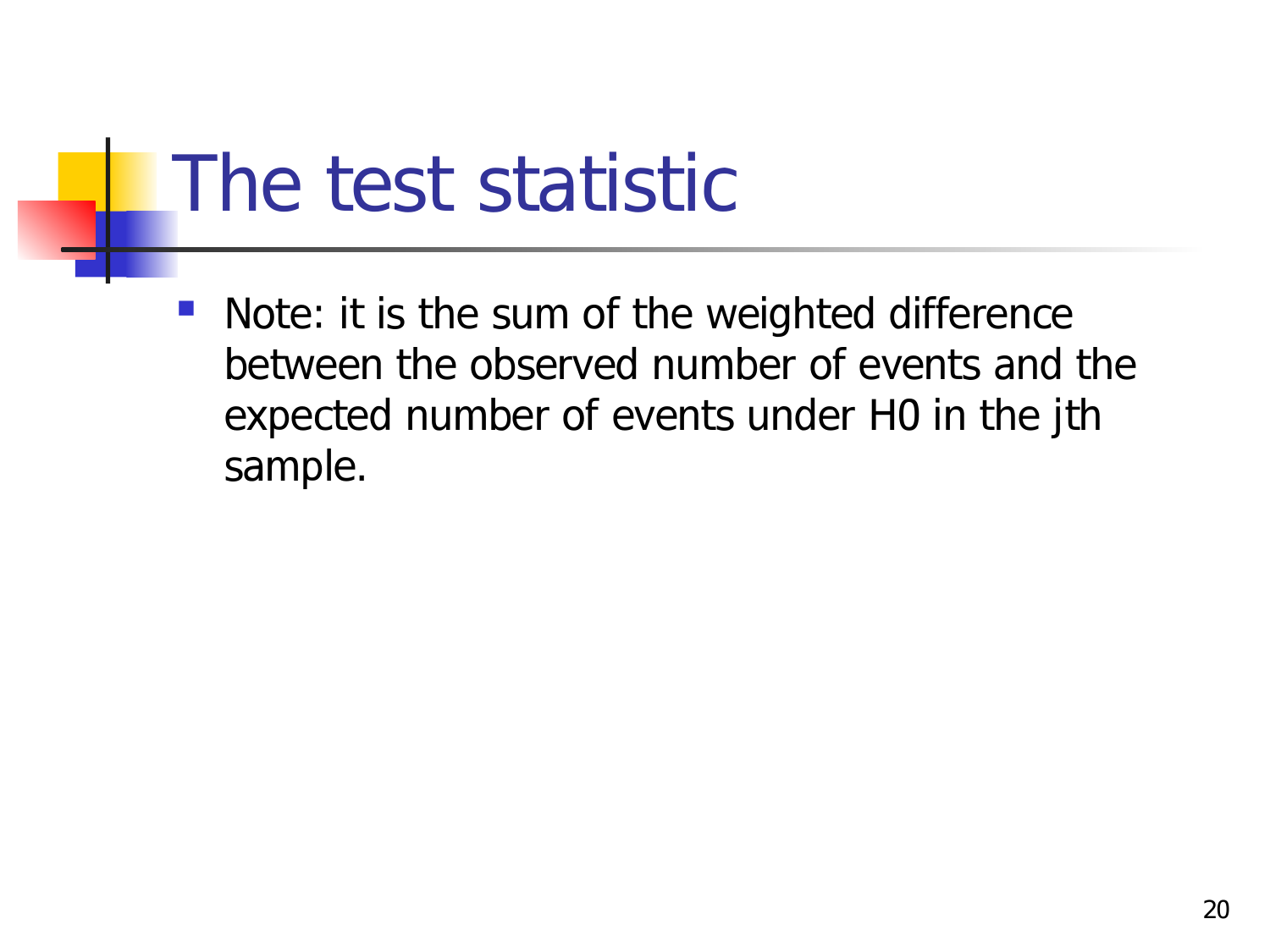

# The test statistic
Note: it is the sum of the weighted difference between the observed number of events and the expected number of events under H0 in the jth sample.

20